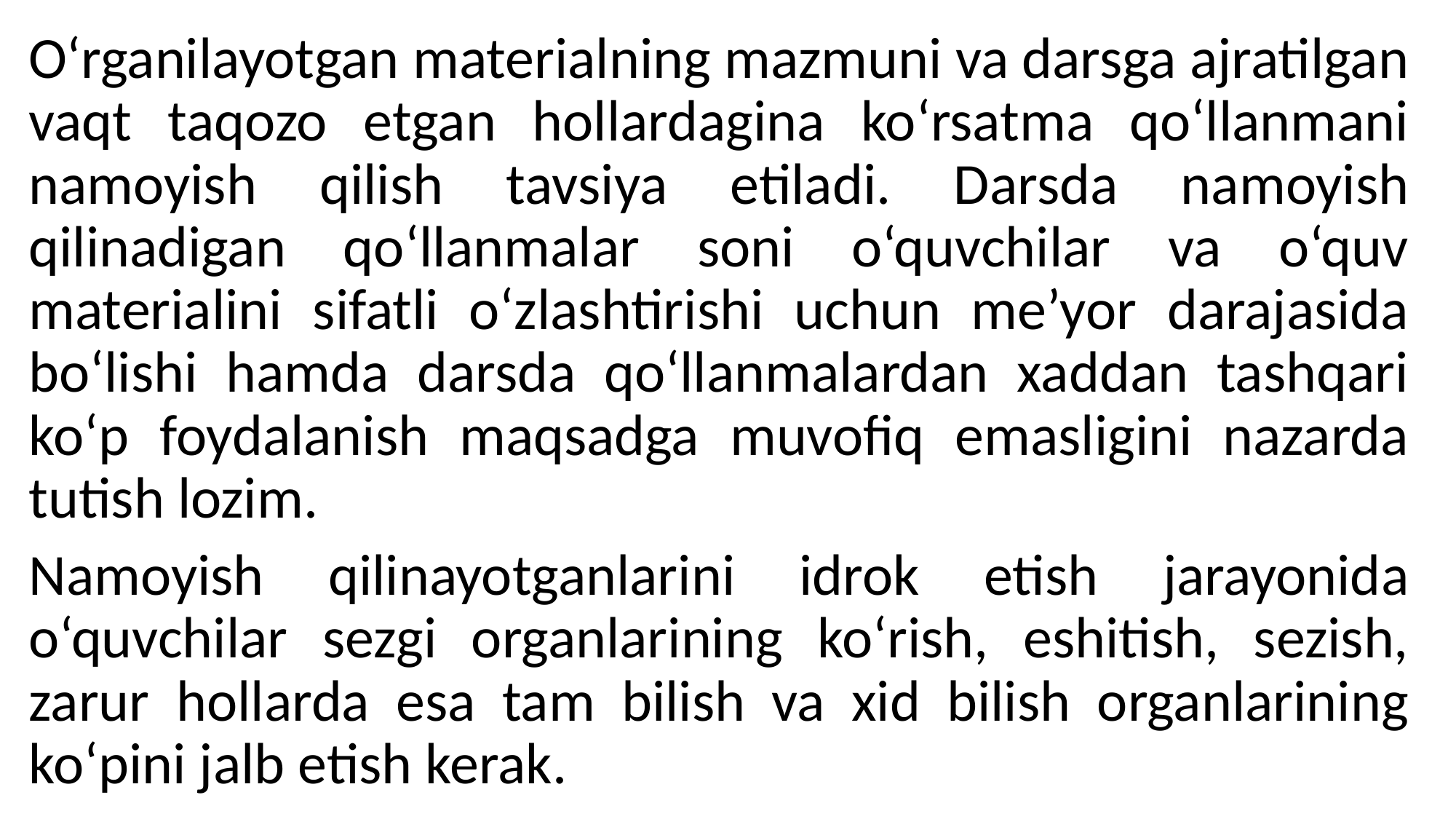

O‘rganilayotgan materialning mazmuni va darsga ajratilgan vaqt taqozo etgan hollardagina ko‘rsatma qo‘llanmani namoyish qilish tavsiya etiladi. Darsda namoyish qilinadigan qo‘llanmalar soni o‘quvchilar va o‘quv materialini sifatli o‘zlashtirishi uchun me’yor darajasida bo‘lishi hamda darsda qo‘llanmalardan xaddan tashqari ko‘p foydalanish maqsadga muvofiq emasligini nazarda tutish lozim.
Namoyish qilinayotganlarini idrok etish jarayonida o‘quvchilar sezgi organlarining ko‘rish, eshitish, sezish, zarur hollarda esa tam bilish va xid bilish organlarining ko‘pini jalb etish kerak.